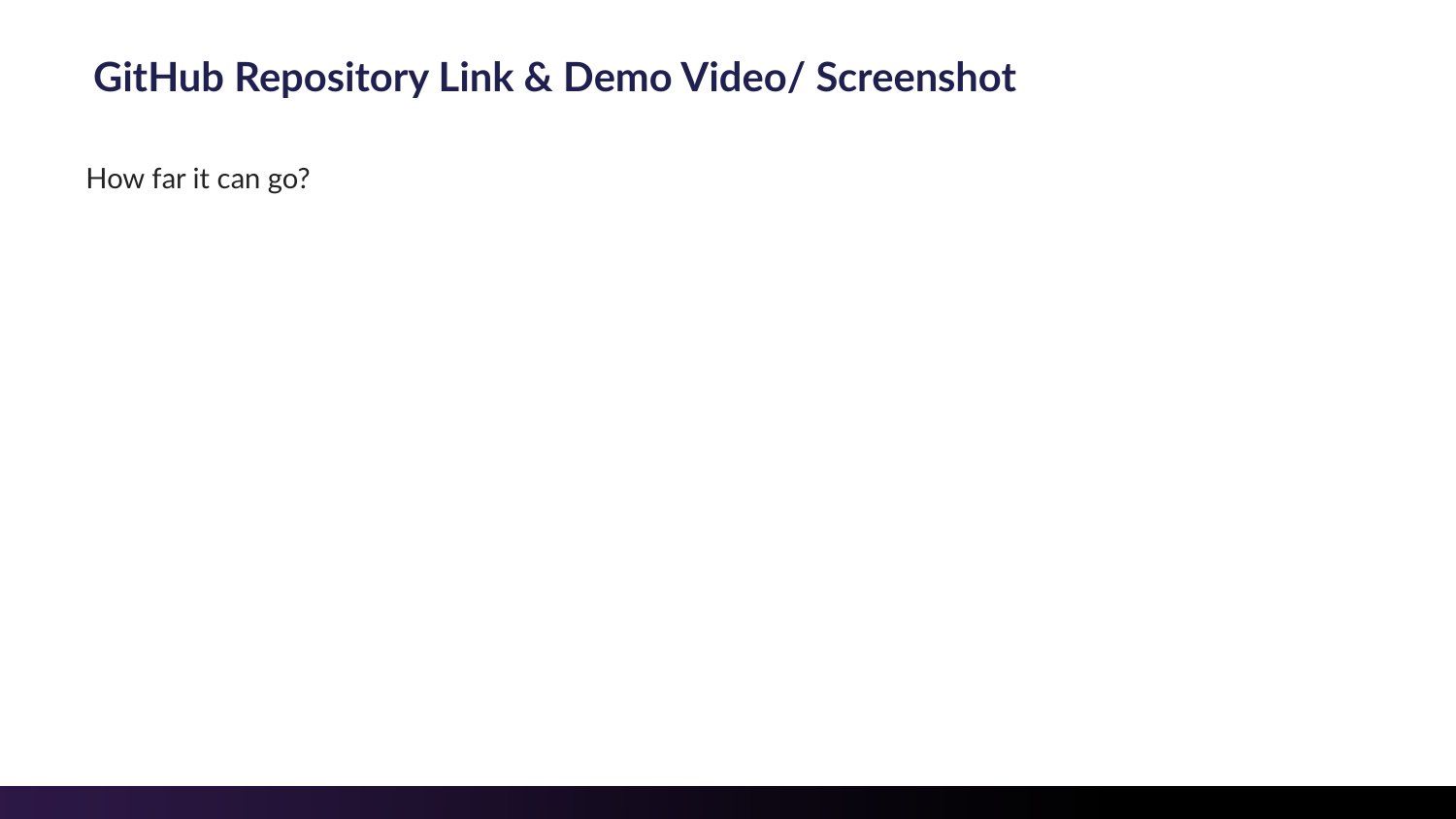

# GitHub Repository Link & Demo Video/ Screenshot
How far it can go?